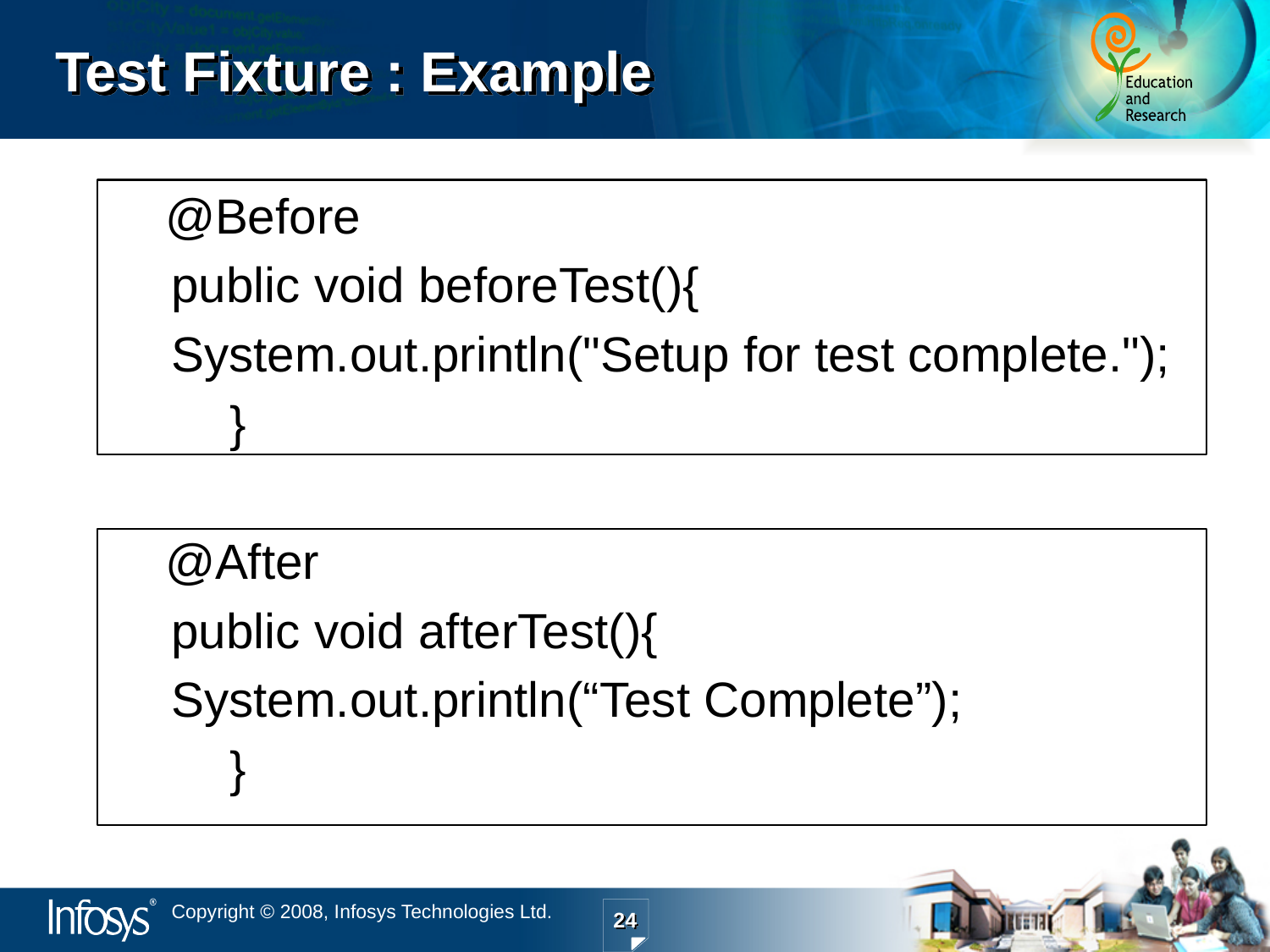

# Test Fixture : Example
        @Before
	     public void beforeTest(){
	     System.out.println("Setup for test complete.");
    	}

        @After
	     public void afterTest(){
	     System.out.println(“Test Complete”);
    	}

24